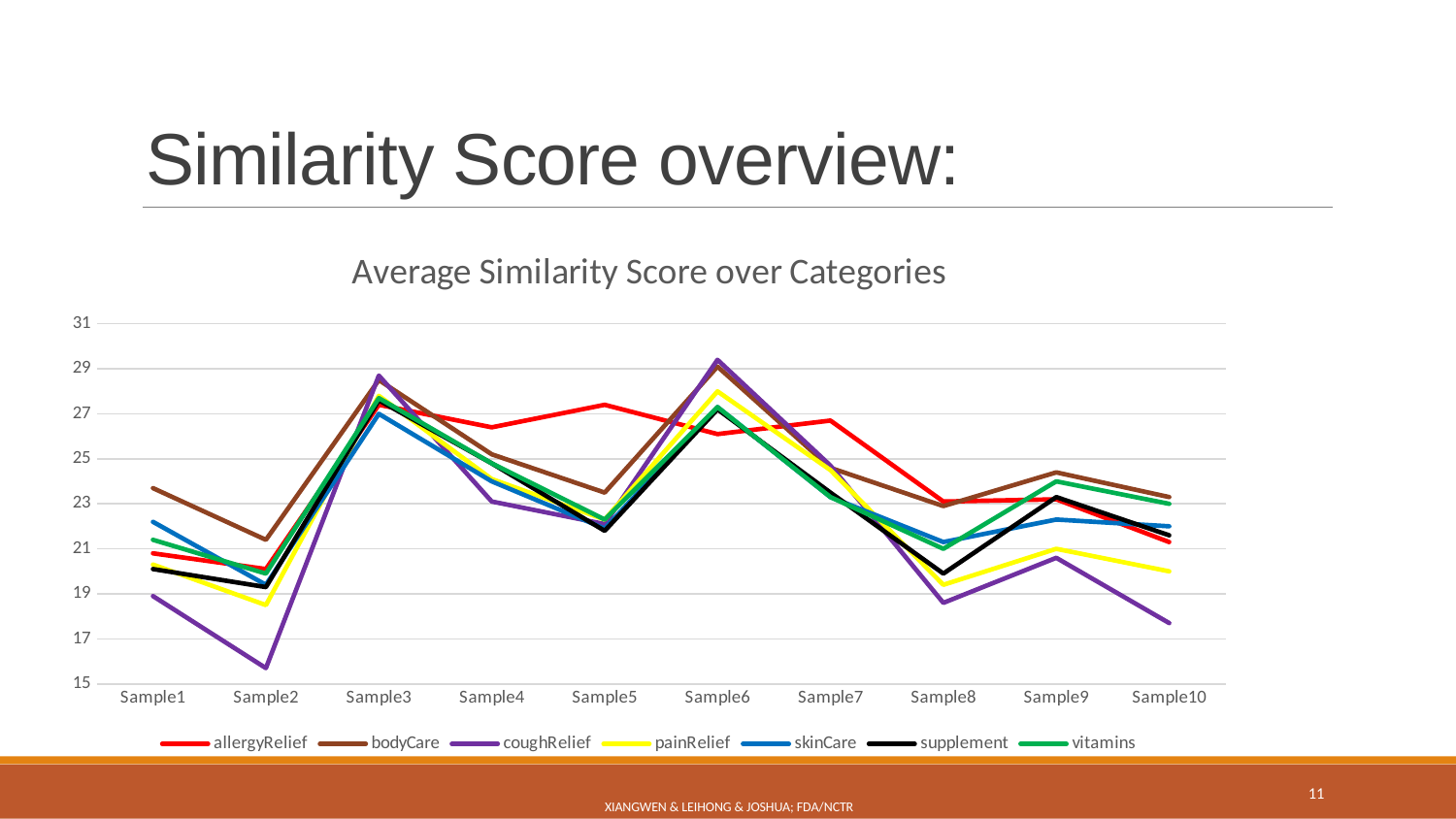

# Similarity Score overview:

### Chart: Average Similarity Score over Categories

| Category | allergyRelief | bodyCare | coughRelief | painRelief | skinCare | supplement | vitamins |
|---|---|---|---|---|---|---|---|
| Sample1 | 20.8 | 23.7 | 18.9 | 20.3 | 22.2 | 20.1 | 21.4 |
| Sample2 | 20.1 | 21.4 | 15.7 | 18.5 | 19.4 | 19.3 | 19.9 |
| Sample3 | 27.4 | 28.5 | 28.7 | 27.8 | 27.0 | 27.6 | 27.7 |
| Sample4 | 26.4 | 25.2 | 23.1 | 24.1 | 24.0 | 24.8 | 24.8 |
| Sample5 | 27.4 | 23.5 | 22.1 | 22.3 | 21.9 | 21.8 | 22.3 |
| Sample6 | 26.1 | 29.1 | 29.4 | 28.0 | 27.3 | 27.2 | 27.3 |
| Sample7 | 26.7 | 24.6 | 24.7 | 24.5 | 23.3 | 23.5 | 23.3 |
| Sample8 | 23.1 | 22.9 | 18.6 | 19.4 | 21.3 | 19.9 | 21.0 |
| Sample9 | 23.2 | 24.4 | 20.6 | 21.0 | 22.3 | 23.3 | 24.0 |
| Sample10 | 21.3 | 23.3 | 17.7 | 20.0 | 22.0 | 21.6 | 23.0 |
Xiangwen & Leihong & Joshua; FDA/NCTR
11